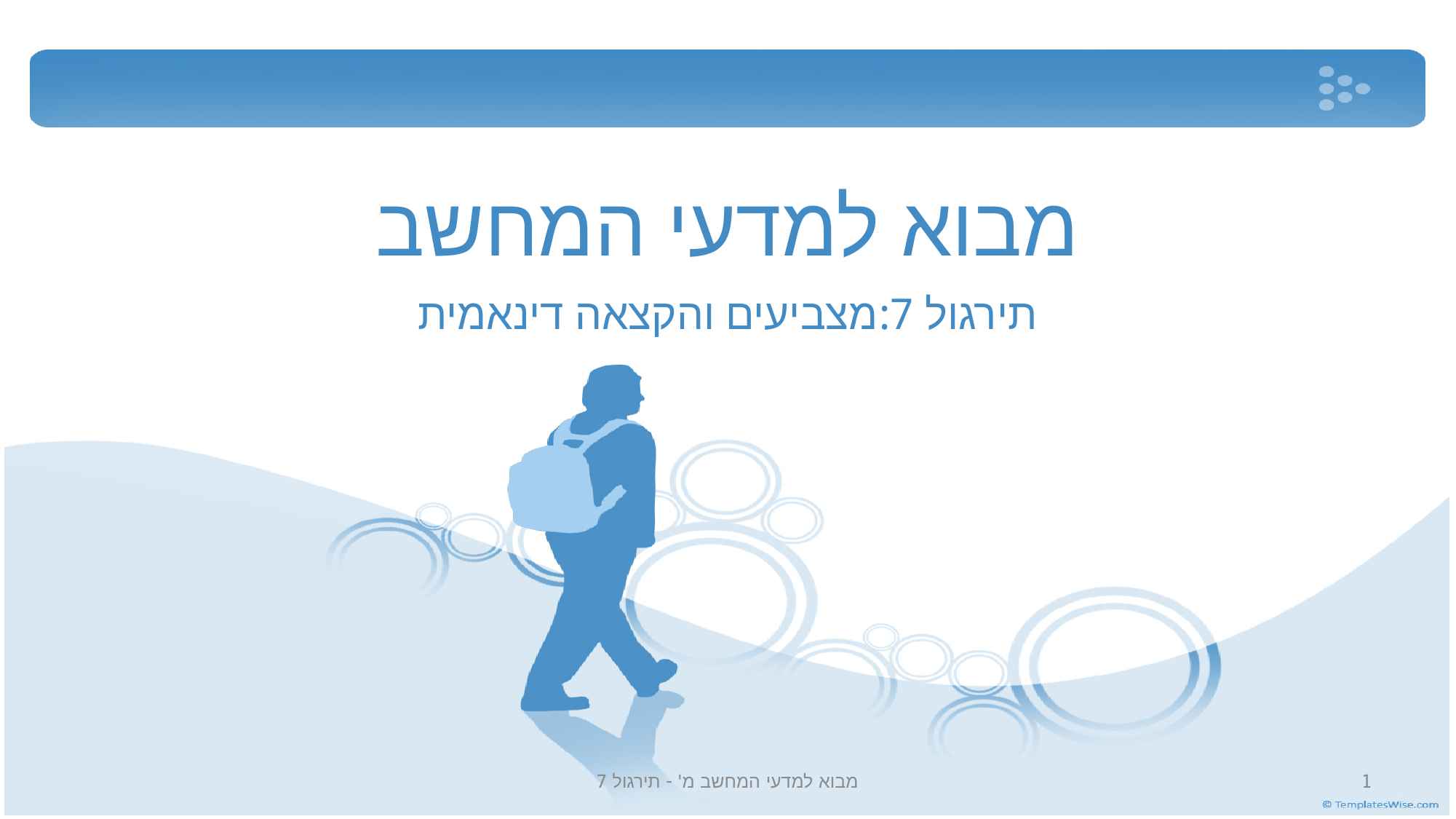

תירגול 7:מצביעים והקצאה דינאמית
מבוא למדעי המחשב מ' - תירגול 7
1